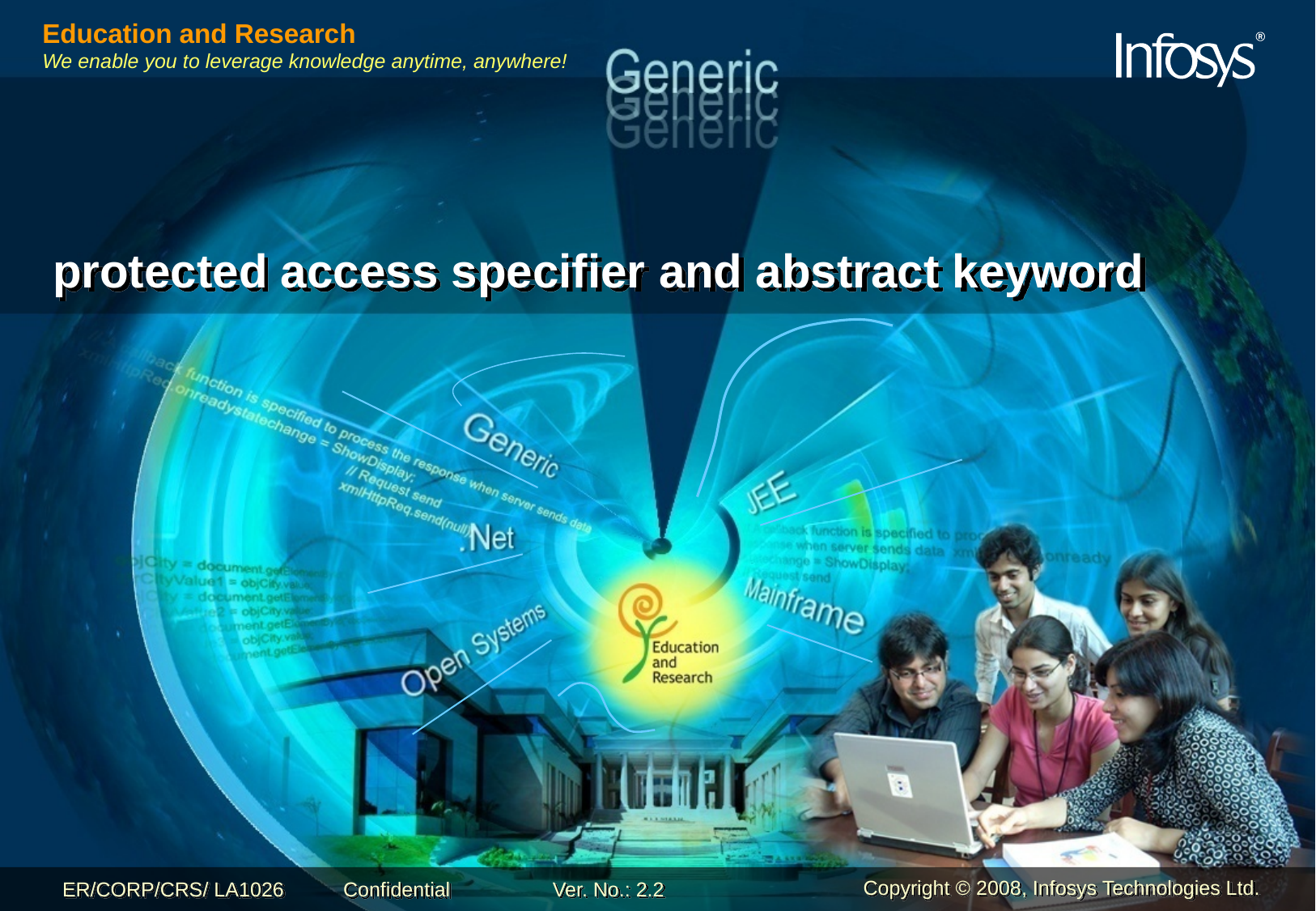

# protected access specifier and abstract keyword